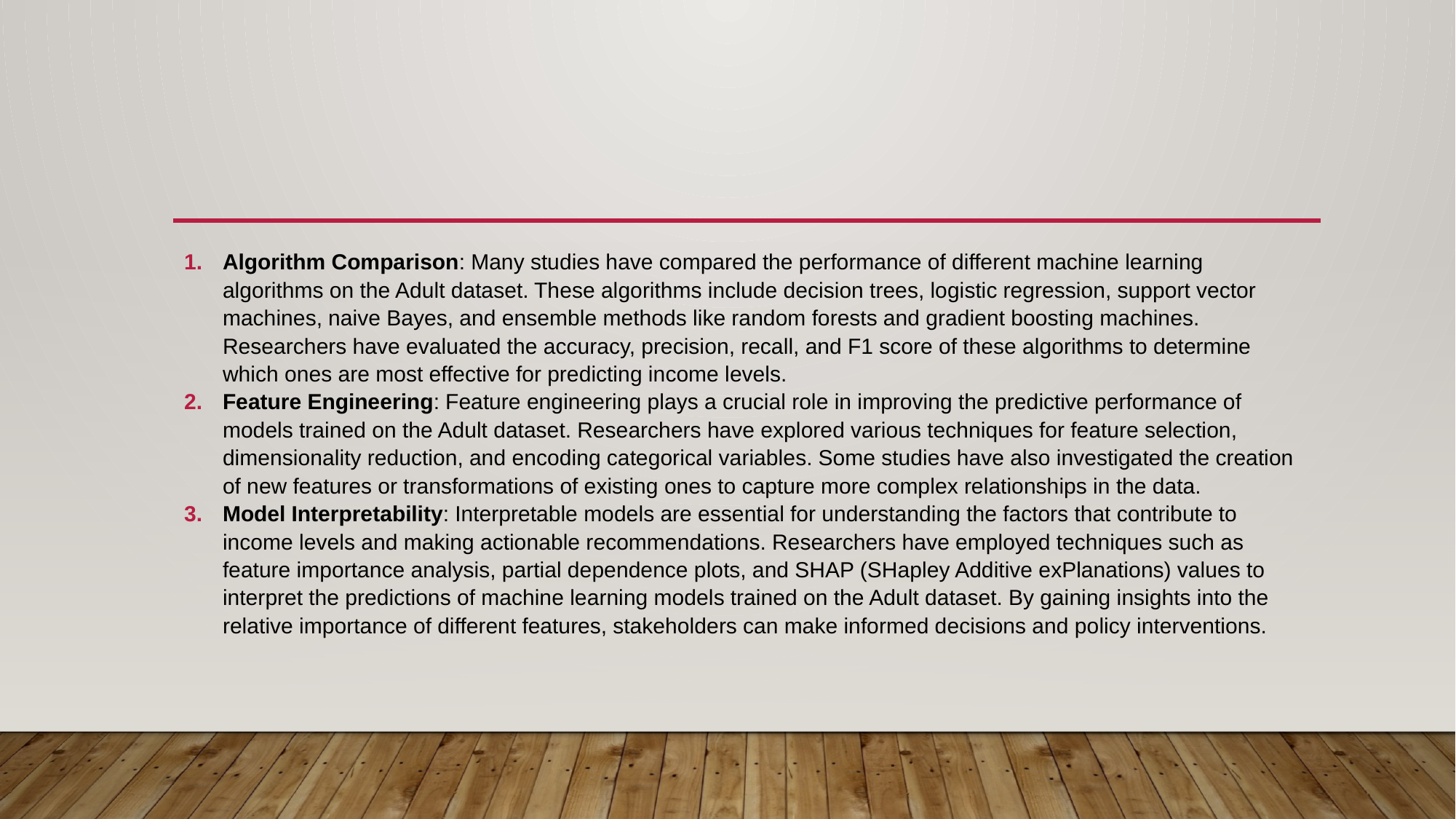

Algorithm Comparison: Many studies have compared the performance of different machine learning algorithms on the Adult dataset. These algorithms include decision trees, logistic regression, support vector machines, naive Bayes, and ensemble methods like random forests and gradient boosting machines. Researchers have evaluated the accuracy, precision, recall, and F1 score of these algorithms to determine which ones are most effective for predicting income levels.
Feature Engineering: Feature engineering plays a crucial role in improving the predictive performance of models trained on the Adult dataset. Researchers have explored various techniques for feature selection, dimensionality reduction, and encoding categorical variables. Some studies have also investigated the creation of new features or transformations of existing ones to capture more complex relationships in the data.
Model Interpretability: Interpretable models are essential for understanding the factors that contribute to income levels and making actionable recommendations. Researchers have employed techniques such as feature importance analysis, partial dependence plots, and SHAP (SHapley Additive exPlanations) values to interpret the predictions of machine learning models trained on the Adult dataset. By gaining insights into the relative importance of different features, stakeholders can make informed decisions and policy interventions.